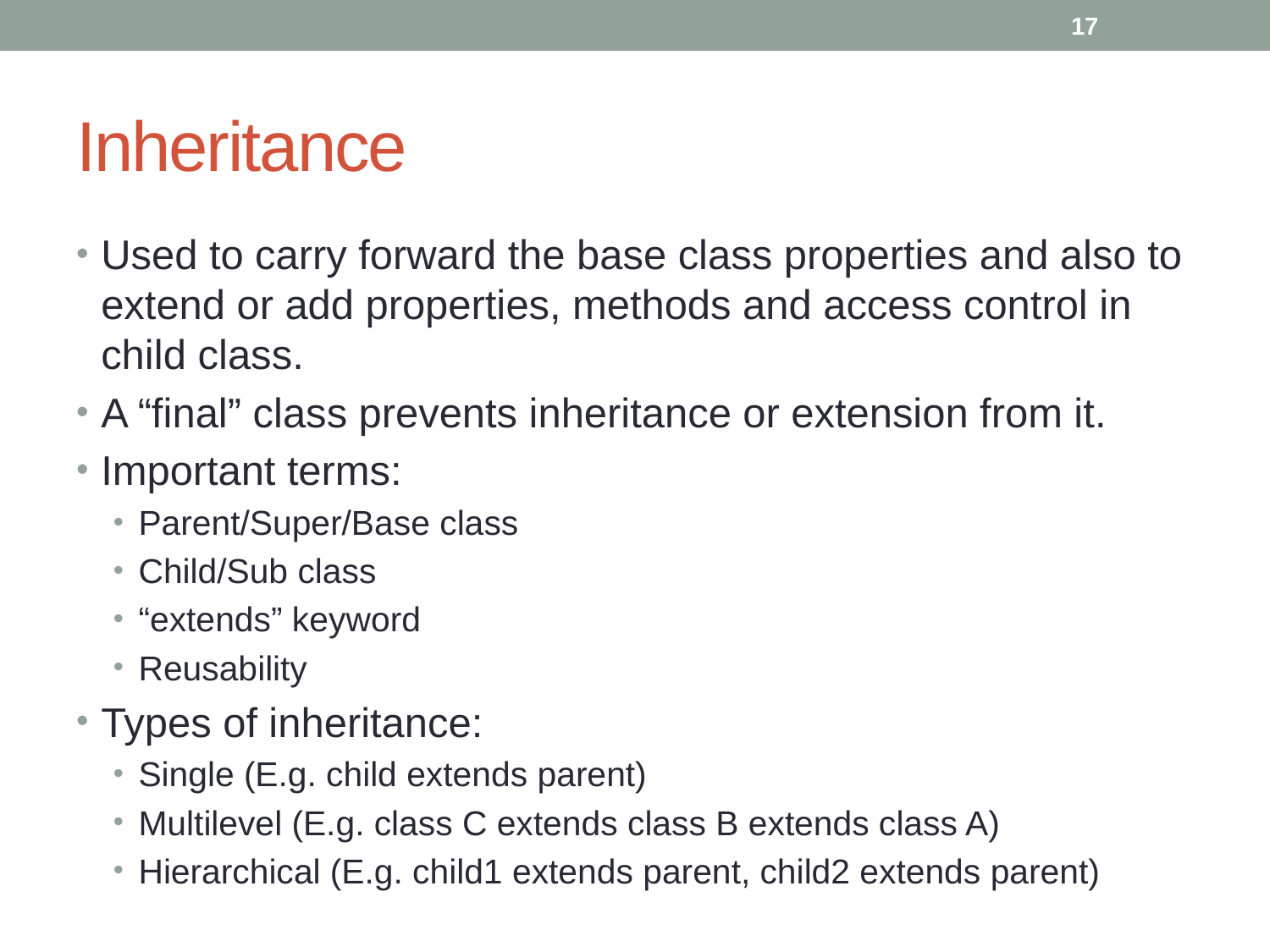

17
# Inheritance
Used to carry forward the base class properties and also to extend or add properties, methods and access control in child class.
A “final” class prevents inheritance or extension from it.
Important terms:
Parent/Super/Base class
Child/Sub class
“extends” keyword
Reusability
Types of inheritance:
Single (E.g. child extends parent)
Multilevel (E.g. class C extends class B extends class A)
Hierarchical (E.g. child1 extends parent, child2 extends parent)